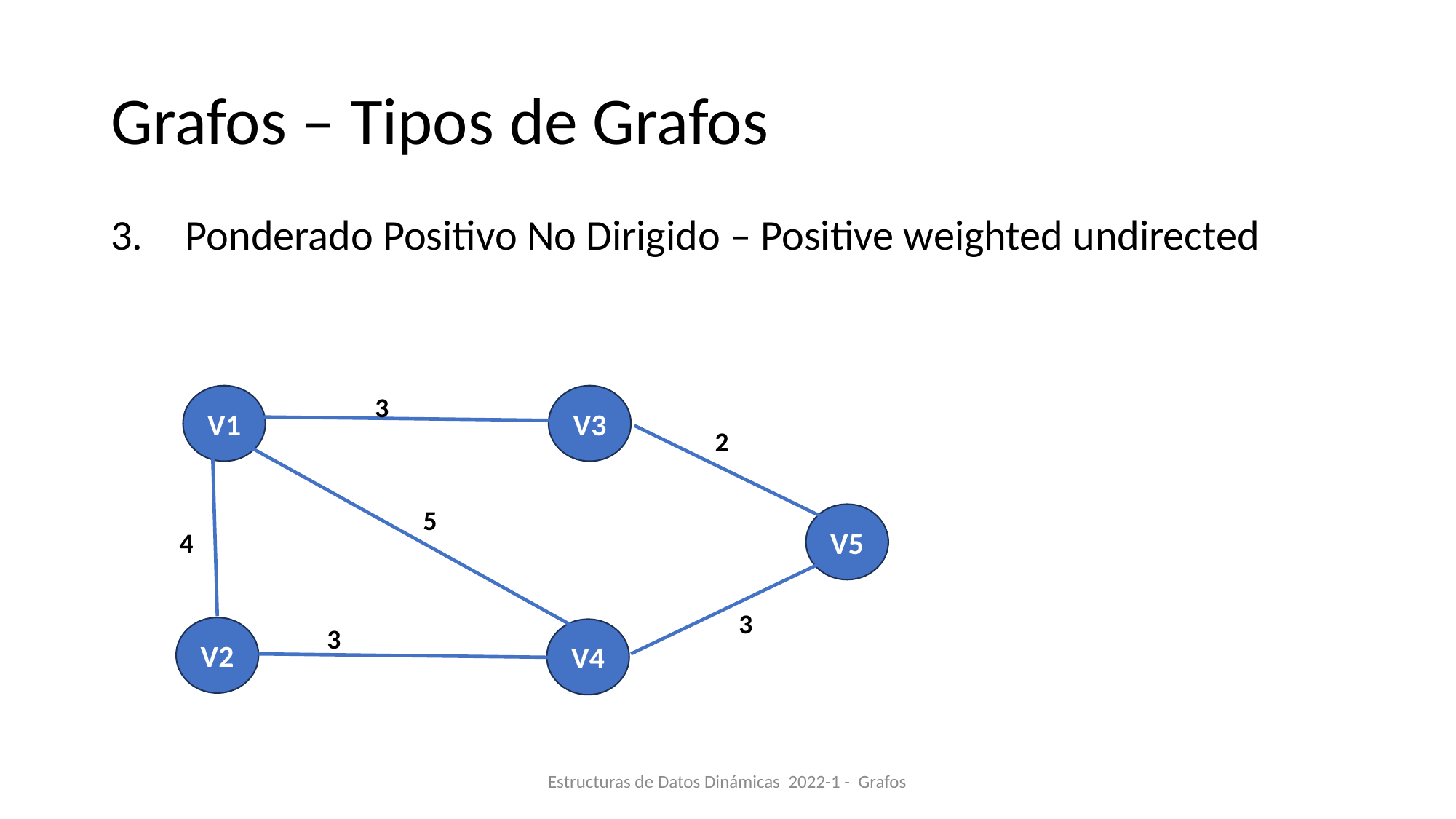

# Grafos – Tipos de Grafos
3. Ponderado Positivo No Dirigido – Positive weighted undirected
3
V3
V1
2
5
V5
4
3
3
V2
V4
Estructuras de Datos Dinámicas  2022-1 -  Grafos